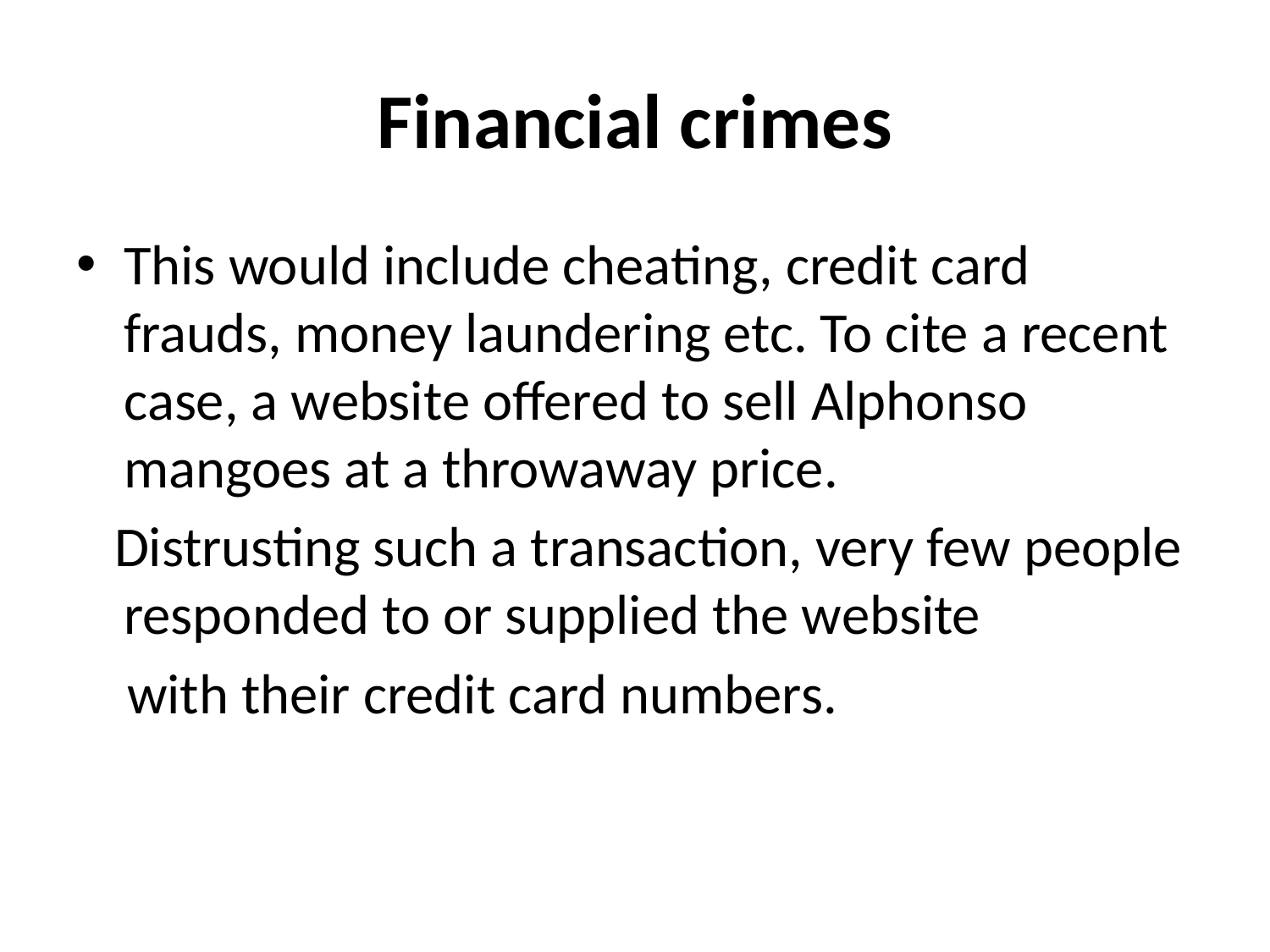

# Financial crimes
This would include cheating, credit card frauds, money laundering etc. To cite a recent case, a website offered to sell Alphonso mangoes at a throwaway price.
   Distrusting such a transaction, very few people responded to or supplied the website
    with their credit card numbers.